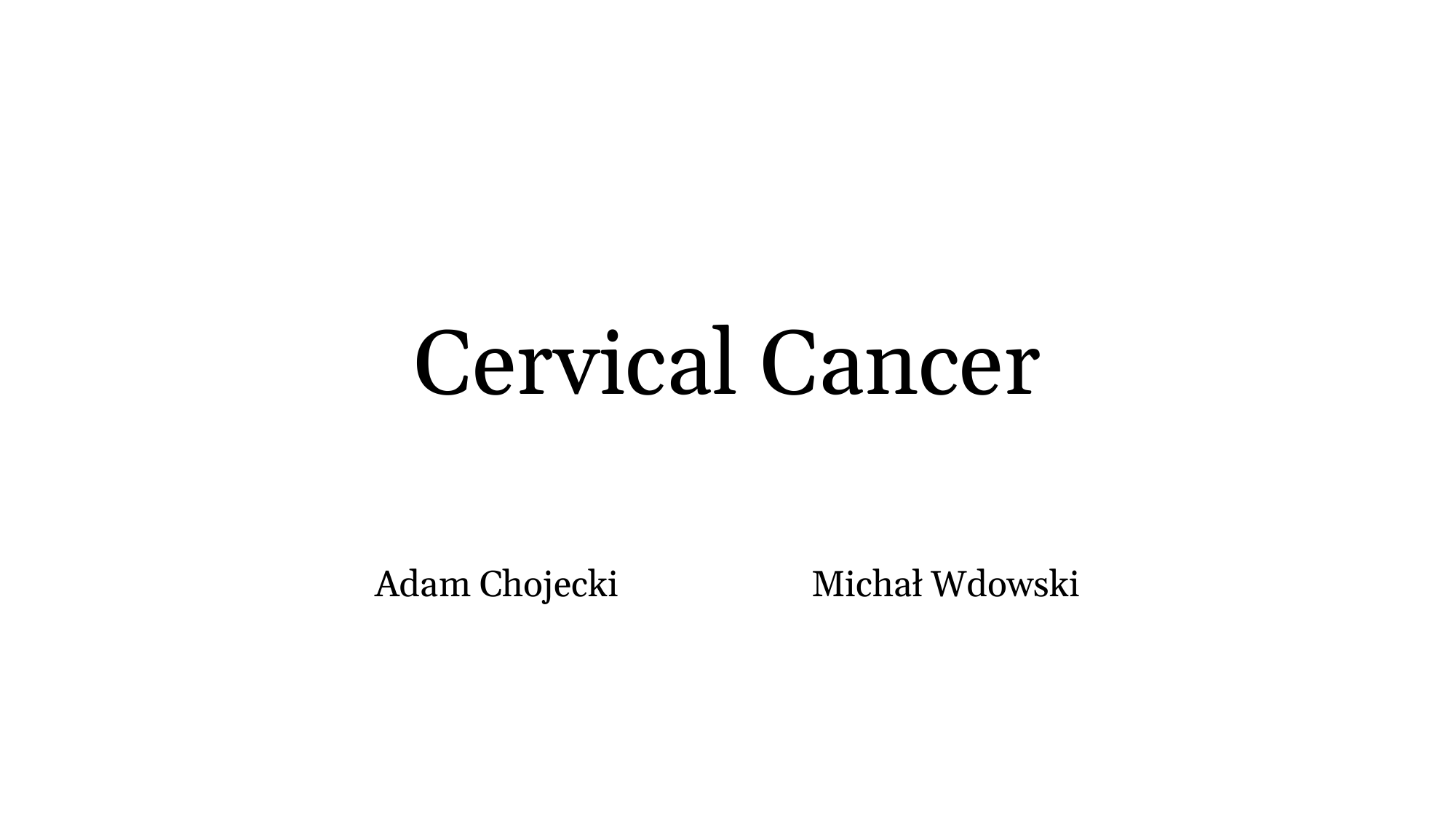

# Cervical Cancer
Adam Chojecki		Michał Wdowski